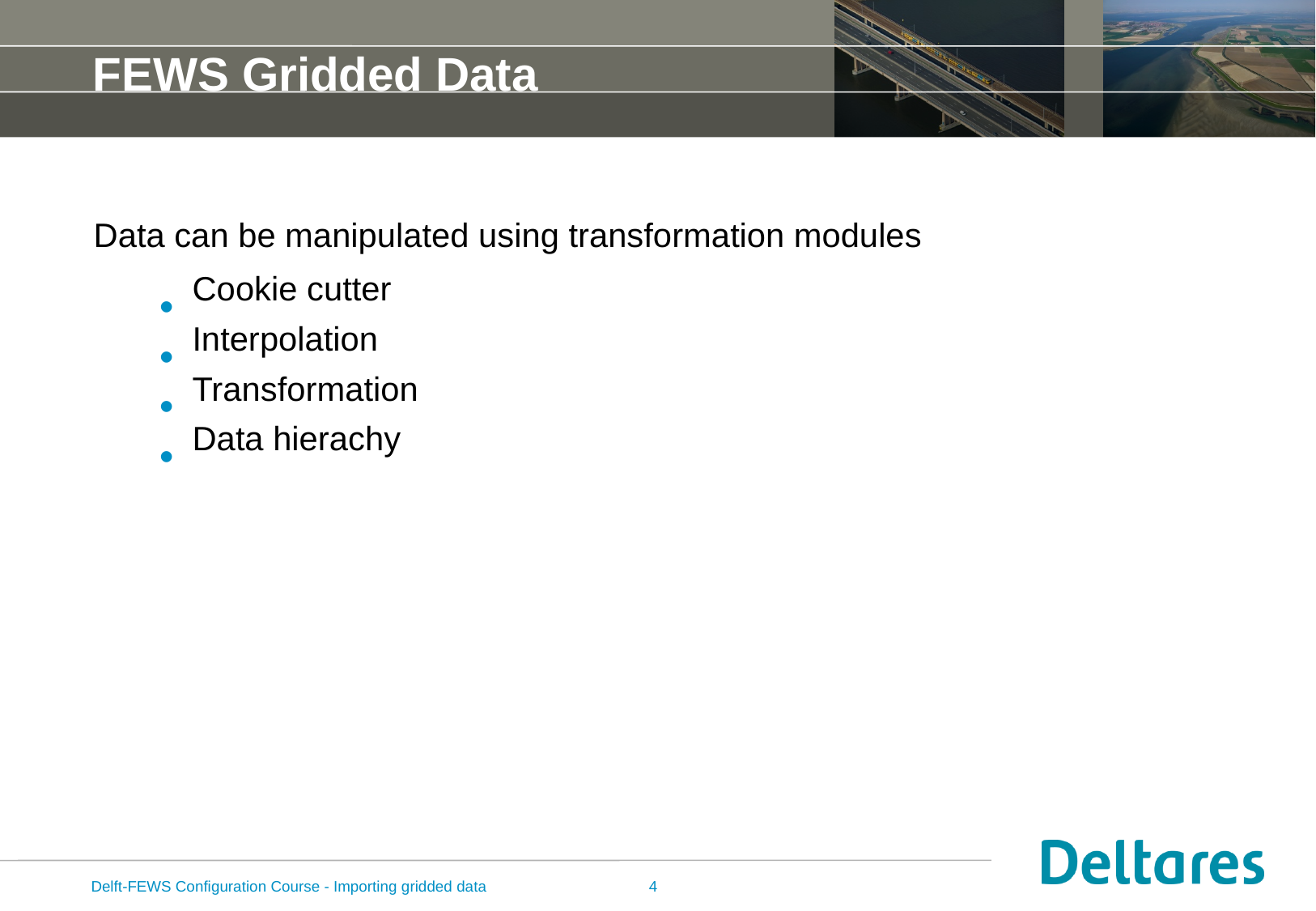

# FEWS Gridded Data

Data can be manipulated using transformation modules
Cookie cutter
Interpolation
Transformation
Data hierachy
Delft-FEWS Configuration Course - Importing gridded data
4